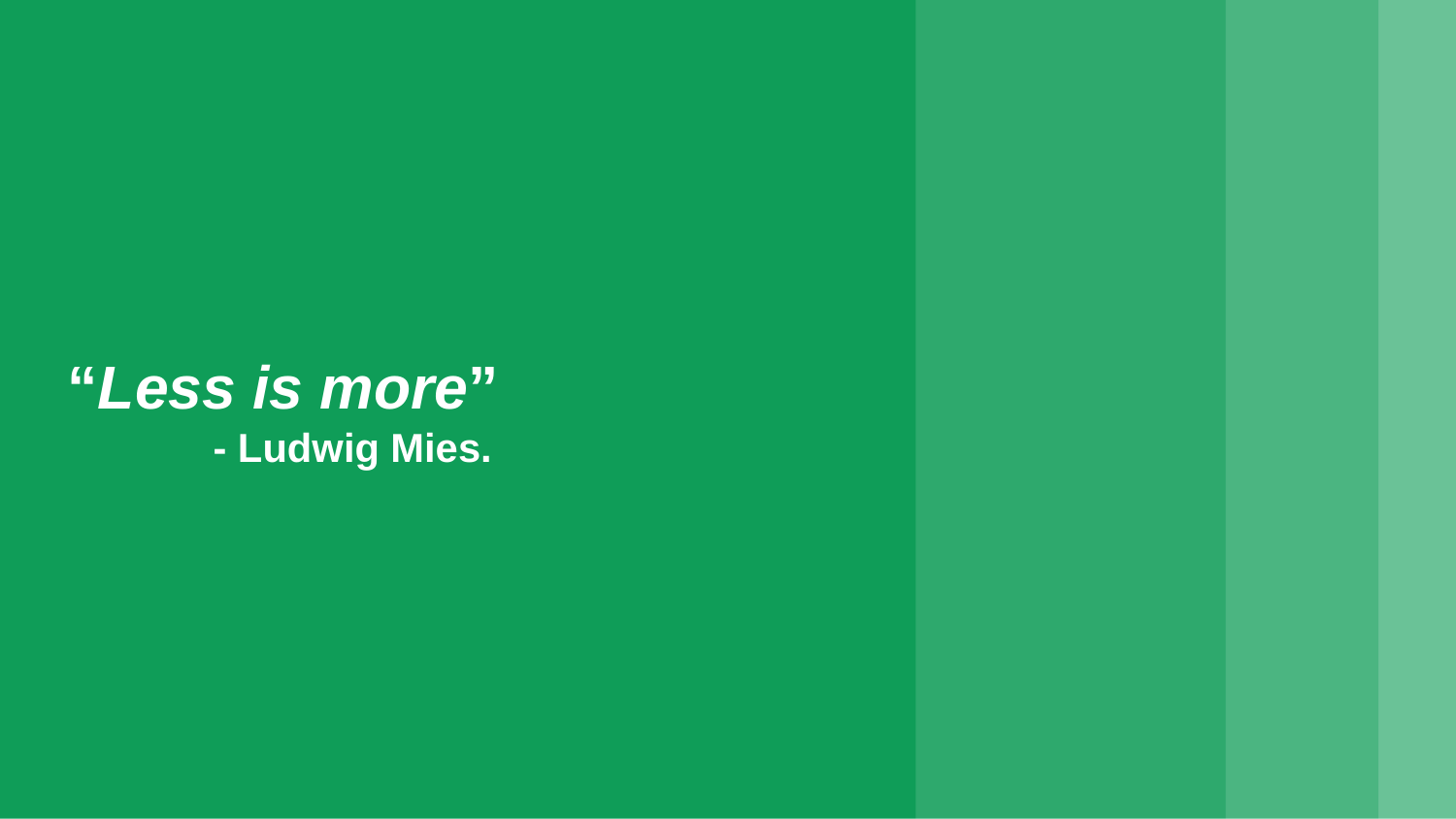

# “Less is more”
- Ludwig Mies.